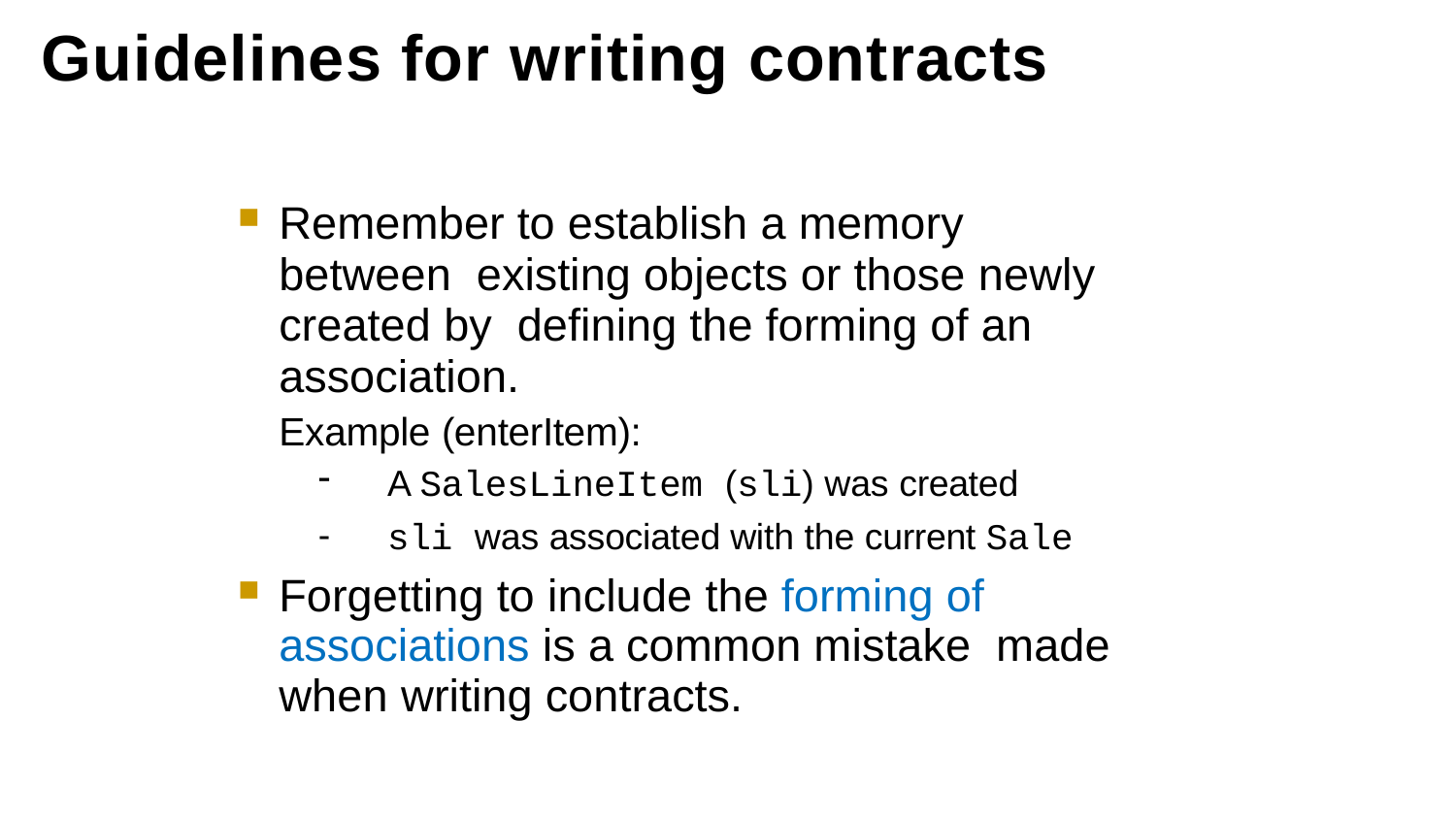

Guidelines for writing contracts
Remember to establish a memory between  existing objects or those newly created by  defining the forming of an association.
Example (enterItem):
A SalesLineItem (sli) was created
sli was associated with the current Sale
Forgetting to include the forming of  associations is a common mistake  made when writing contracts.